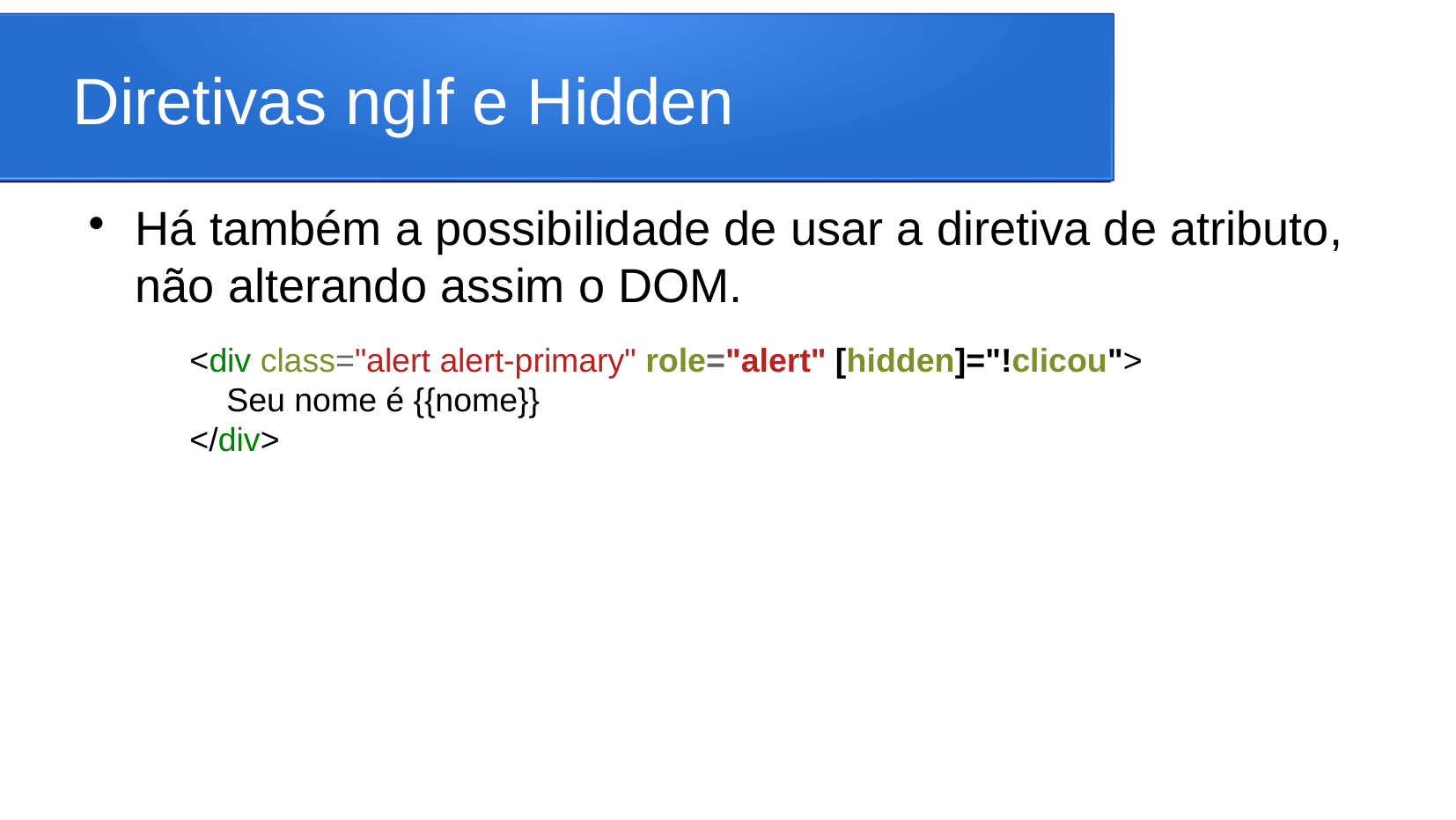

Diretivas ngIf e Hidden
Há também a possibilidade de usar a diretiva de atributo, não alterando assim o DOM.
<div class="alert alert-primary" role="alert" [hidden]="!clicou">
    Seu nome é {{nome}}
</div>